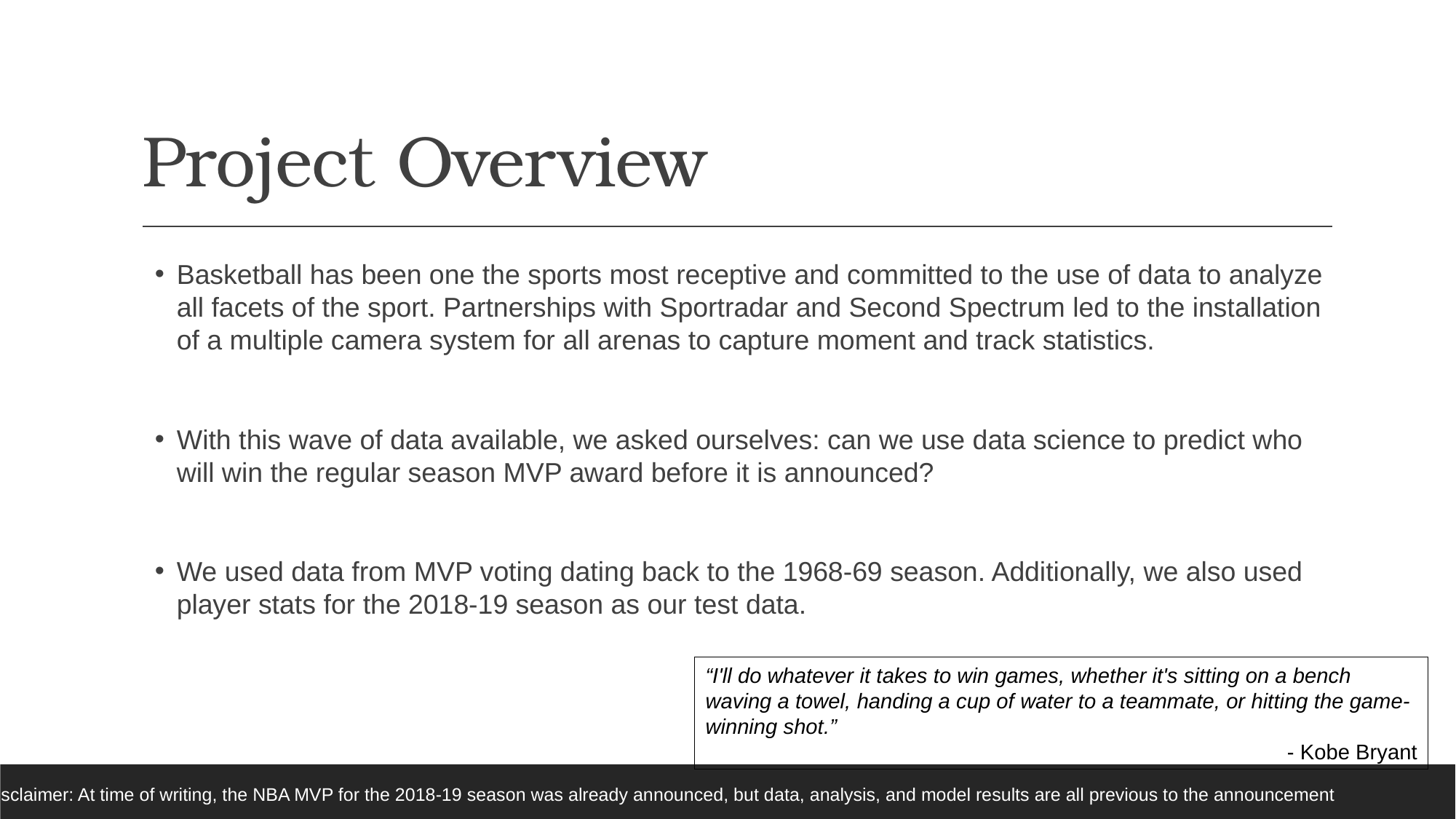

# Project Overview
Basketball has been one the sports most receptive and committed to the use of data to analyze all facets of the sport. Partnerships with Sportradar and Second Spectrum led to the installation of a multiple camera system for all arenas to capture moment and track statistics.

With this wave of data available, we asked ourselves: can we use data science to predict who will win the regular season MVP award before it is announced?

We used data from MVP voting dating back to the 1968-69 season. Additionally, we also used player stats for the 2018-19 season as our test data.

“I'll do whatever it takes to win games, whether it's sitting on a bench waving a towel, handing a cup of water to a teammate, or hitting the game-winning shot.”
- Kobe Bryant
Disclaimer: At time of writing, the NBA MVP for the 2018-19 season was already announced, but data, analysis, and model results are all previous to the announcement